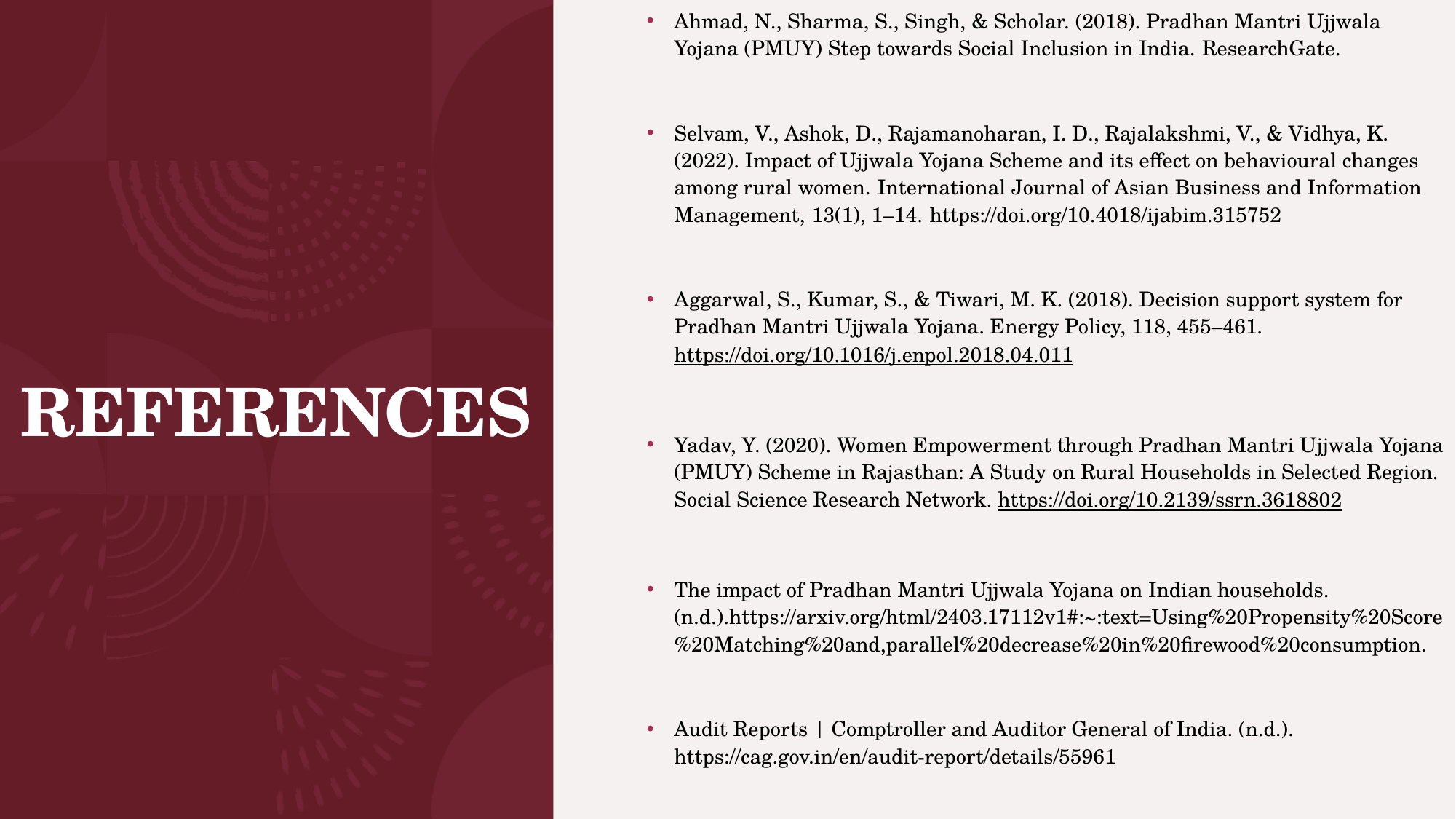

Ahmad, N., Sharma, S., Singh, & Scholar. (2018). Pradhan Mantri Ujjwala Yojana (PMUY) Step towards Social Inclusion in India. ResearchGate.

Selvam, V., Ashok, D., Rajamanoharan, I. D., Rajalakshmi, V., & Vidhya, K. (2022). Impact of Ujjwala Yojana Scheme and its effect on behavioural changes among rural women. International Journal of Asian Business and Information Management, 13(1), 1–14. https://doi.org/10.4018/ijabim.315752

Aggarwal, S., Kumar, S., & Tiwari, M. K. (2018). Decision support system for Pradhan Mantri Ujjwala Yojana. Energy Policy, 118, 455–461. https://doi.org/10.1016/j.enpol.2018.04.011

Yadav, Y. (2020). Women Empowerment through Pradhan Mantri Ujjwala Yojana (PMUY) Scheme in Rajasthan: A Study on Rural Households in Selected Region. Social Science Research Network. https://doi.org/10.2139/ssrn.3618802

The impact of Pradhan Mantri Ujjwala Yojana on Indian households. (n.d.).https://arxiv.org/html/2403.17112v1#:~:text=Using%20Propensity%20Score%20Matching%20and,parallel%20decrease%20in%20firewood%20consumption.

Audit Reports | Comptroller and Auditor General of India. (n.d.). https://cag.gov.in/en/audit-report/details/55961

# REFERENCES